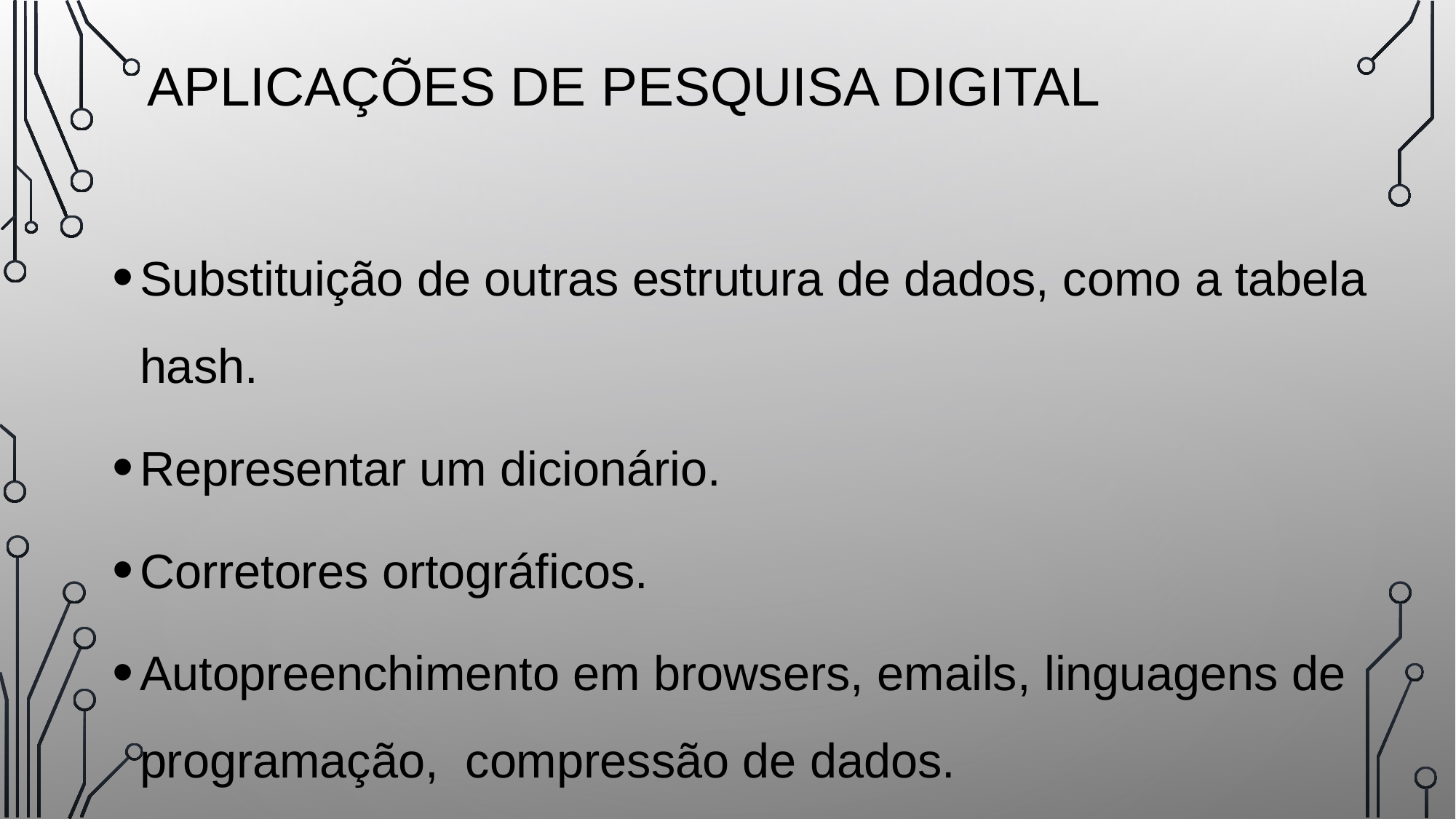

# Aplicações de pesquisa digital
Substituição de outras estrutura de dados, como a tabela hash.
Representar um dicionário.
Corretores ortográficos.
Autopreenchimento em browsers, emails, linguagens de programação,  compressão de dados.